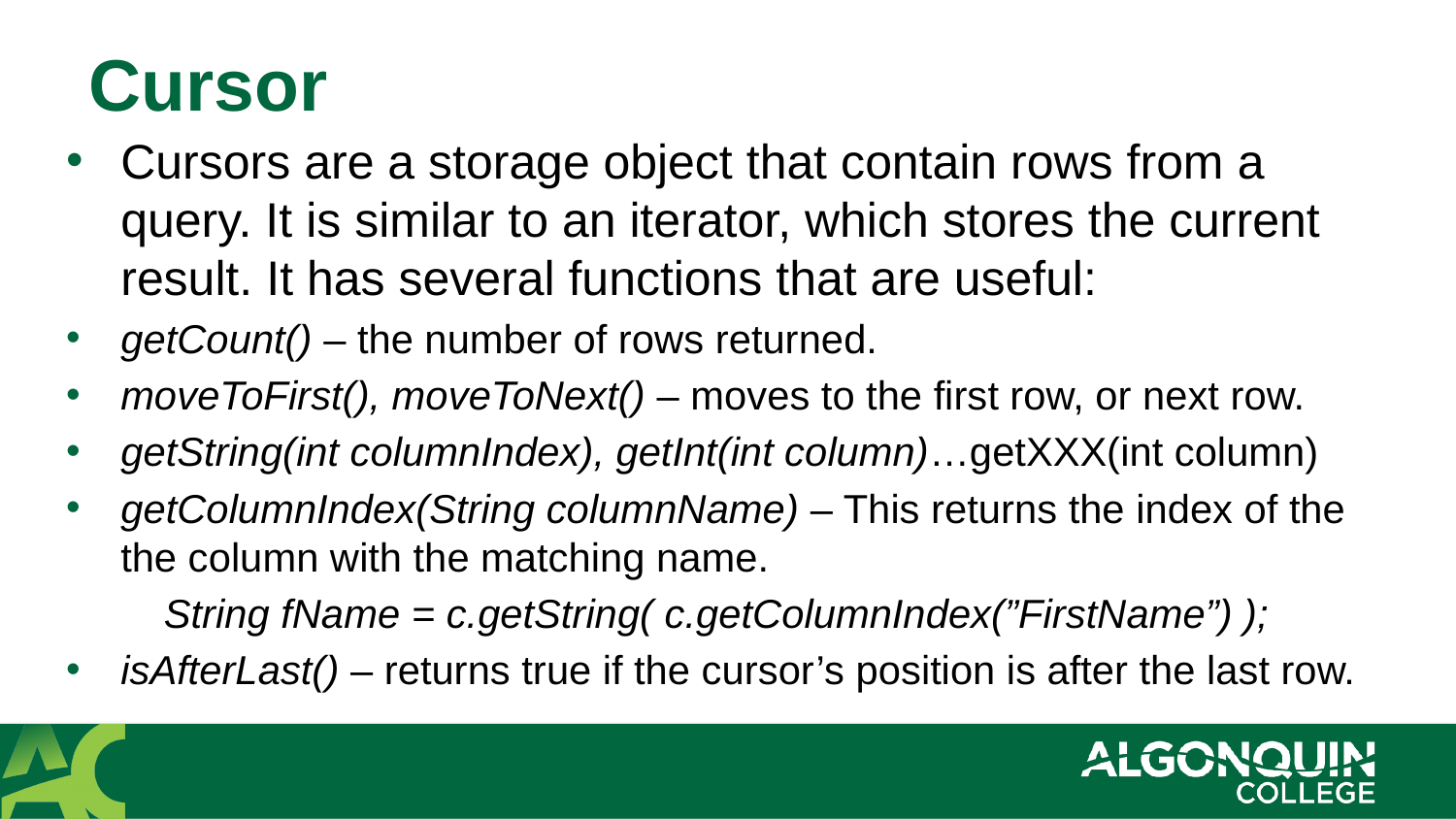

# Cursor
Cursors are a storage object that contain rows from a query. It is similar to an iterator, which stores the current result. It has several functions that are useful:
getCount() – the number of rows returned.
moveToFirst(), moveToNext() – moves to the first row, or next row.
getString(int columnIndex), getInt(int column)…getXXX(int column)
getColumnIndex(String columnName) – This returns the index of the the column with the matching name.
String fName = c.getString( c.getColumnIndex(”FirstName”) );
isAfterLast() – returns true if the cursor’s position is after the last row.